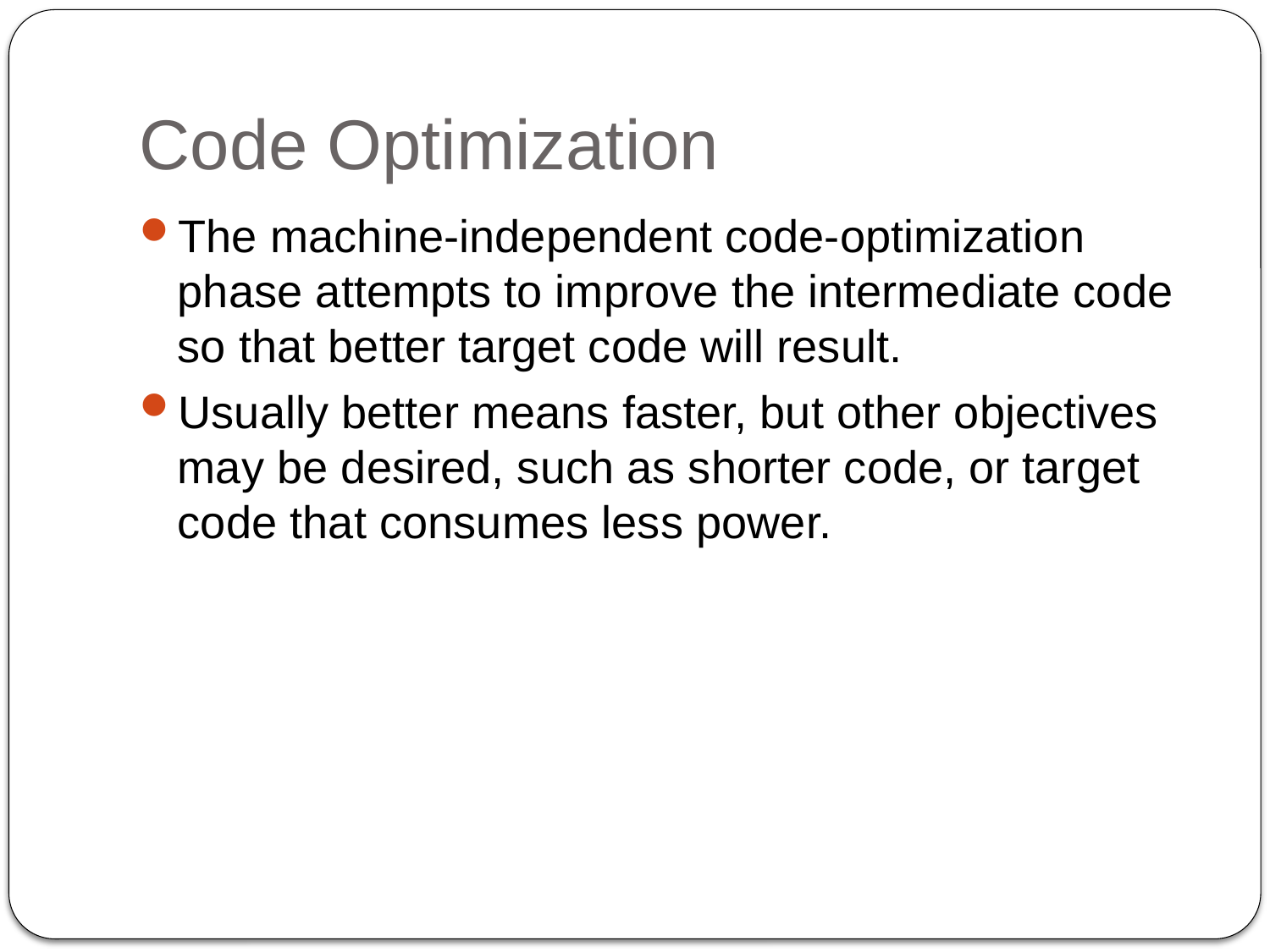

# Code Optimization
The machine-independent code-optimization phase attempts to improve the intermediate code so that better target code will result.
Usually better means faster, but other objectives may be desired, such as shorter code, or target code that consumes less power.